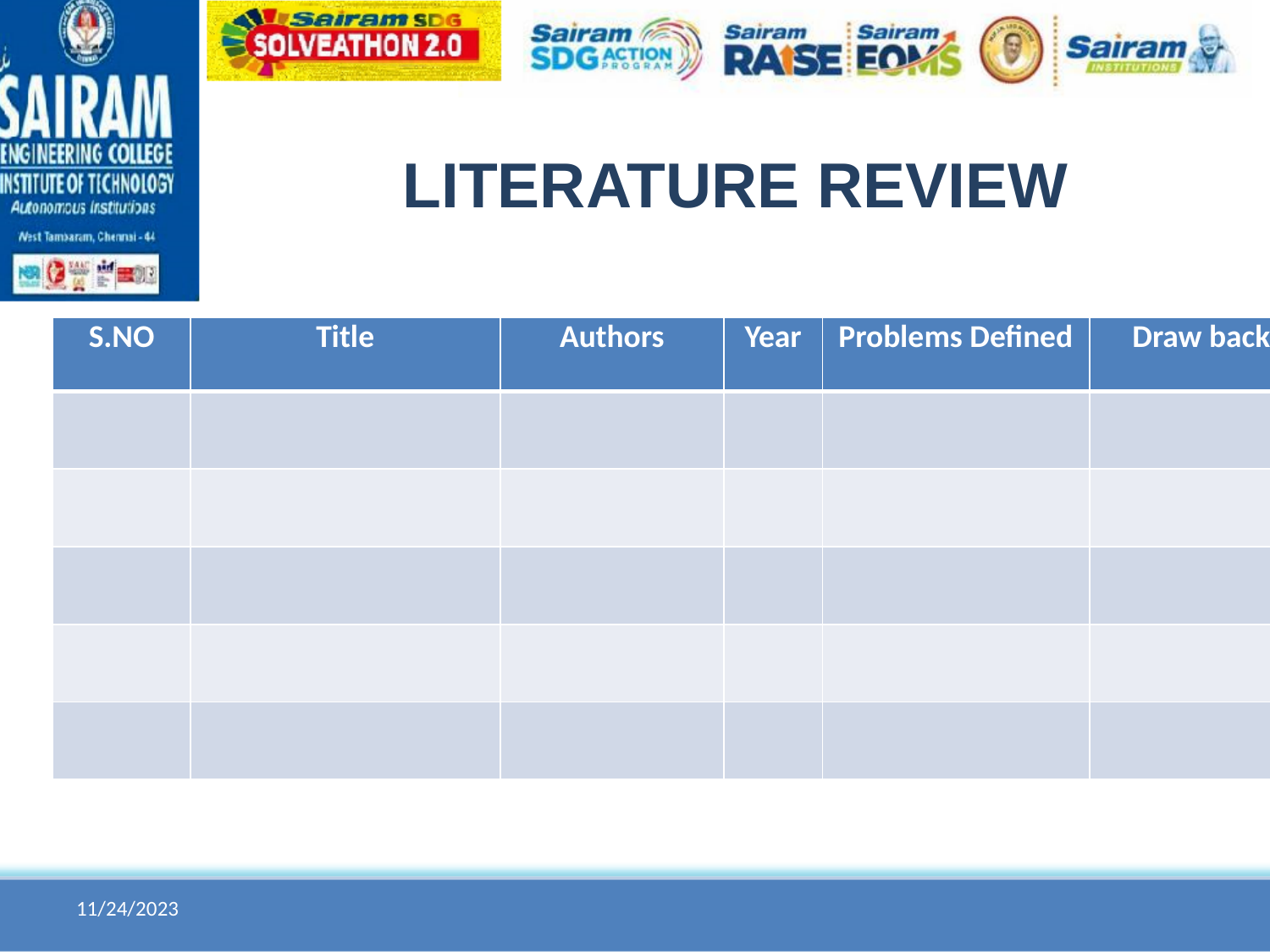

LITERATURE REVIEW
| S.NO | Title | Authors | Year | Problems Defined | Draw back |
| --- | --- | --- | --- | --- | --- |
|  |  |  |  |  |  |
|  |  |  |  |  |  |
|  |  |  |  |  |  |
|  |  |  |  |  |  |
|  |  |  |  |  |  |
11/24/2023
5